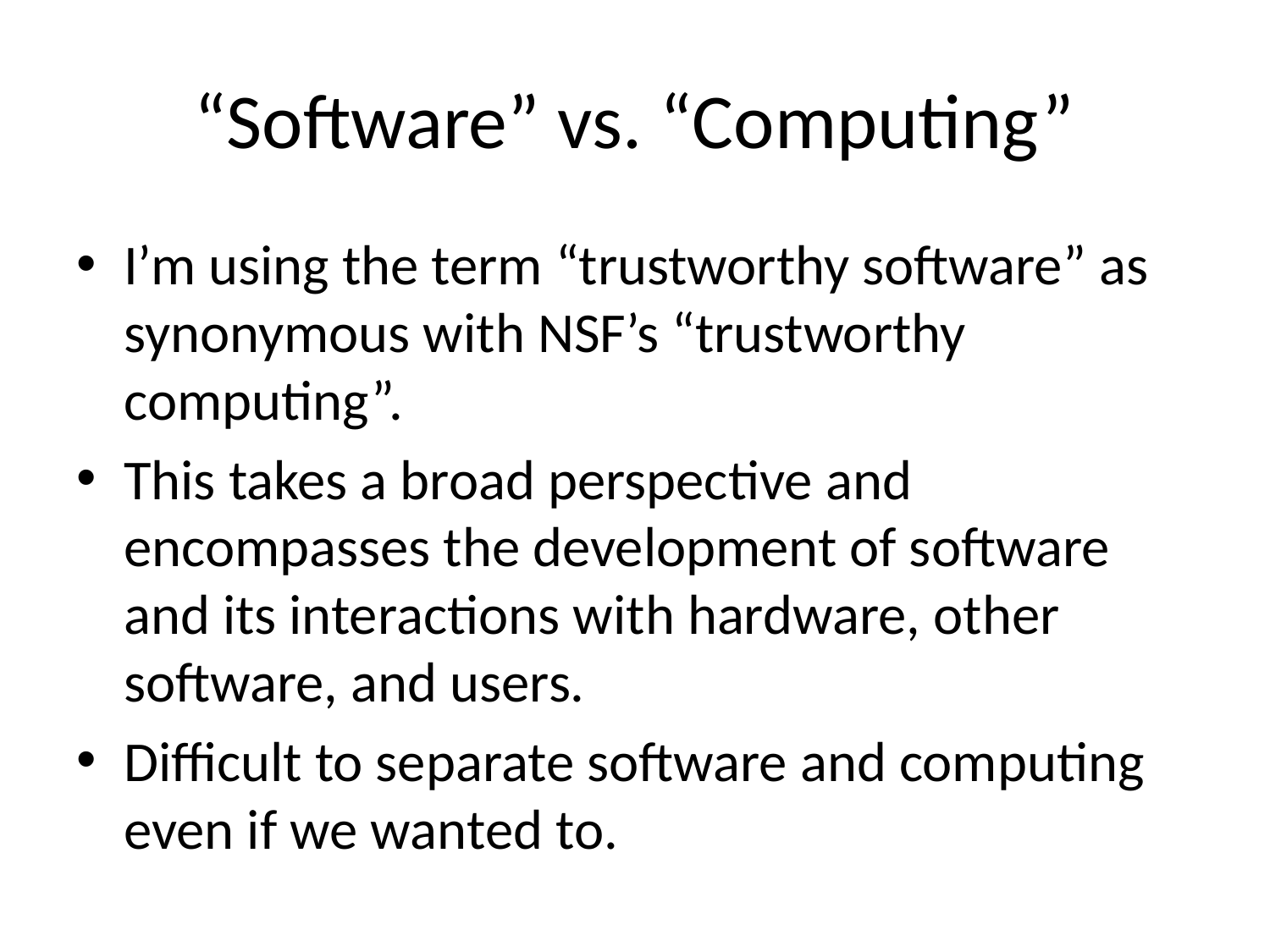

# “Software” vs. “Computing”
I’m using the term “trustworthy software” as synonymous with NSF’s “trustworthy computing”.
This takes a broad perspective and encompasses the development of software and its interactions with hardware, other software, and users.
Difficult to separate software and computing even if we wanted to.